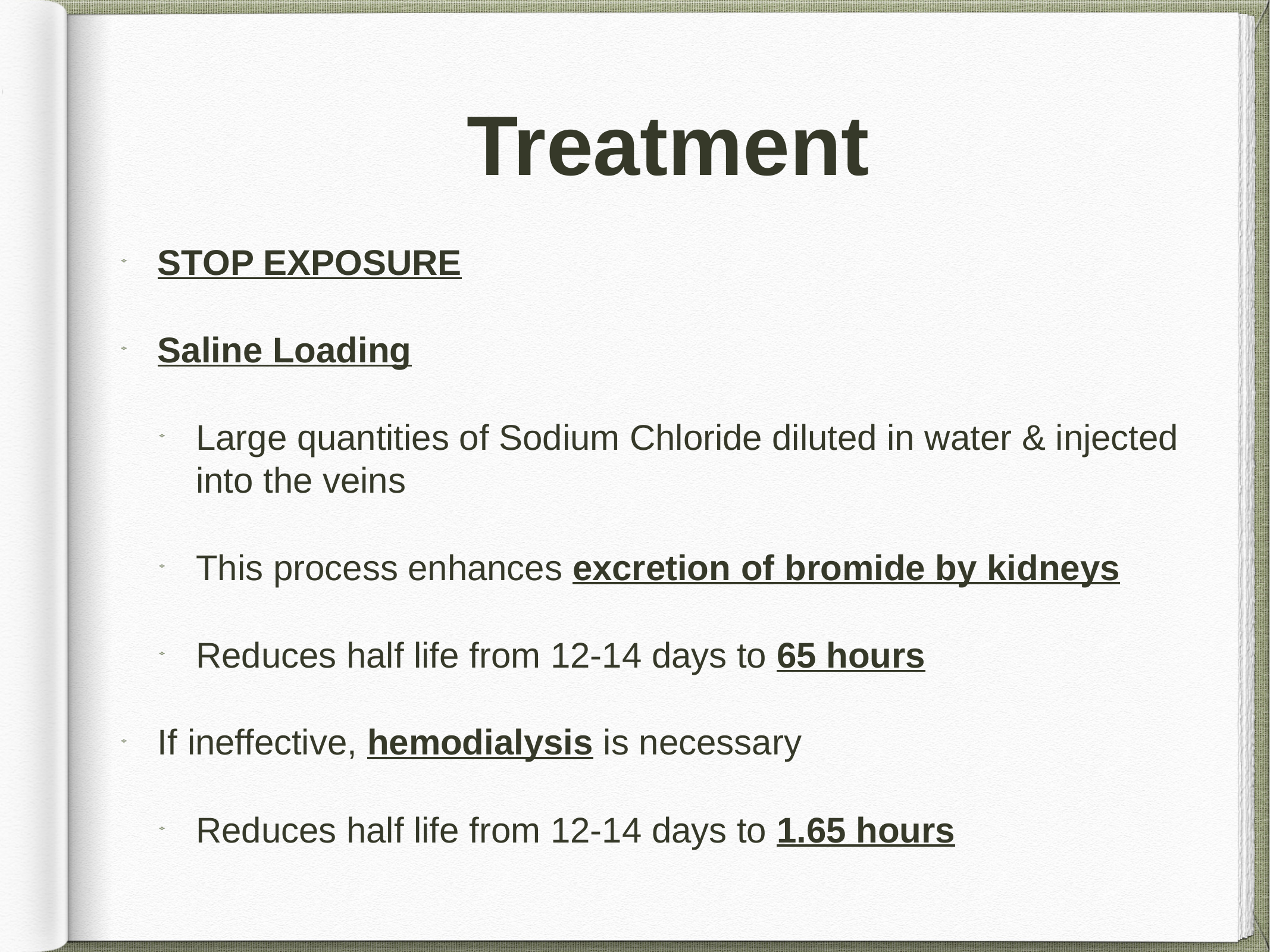

# Treatment
STOP EXPOSURE
Saline Loading
Large quantities of Sodium Chloride diluted in water & injected into the veins
This process enhances excretion of bromide by kidneys
Reduces half life from 12-14 days to 65 hours
If ineffective, hemodialysis is necessary
Reduces half life from 12-14 days to 1.65 hours